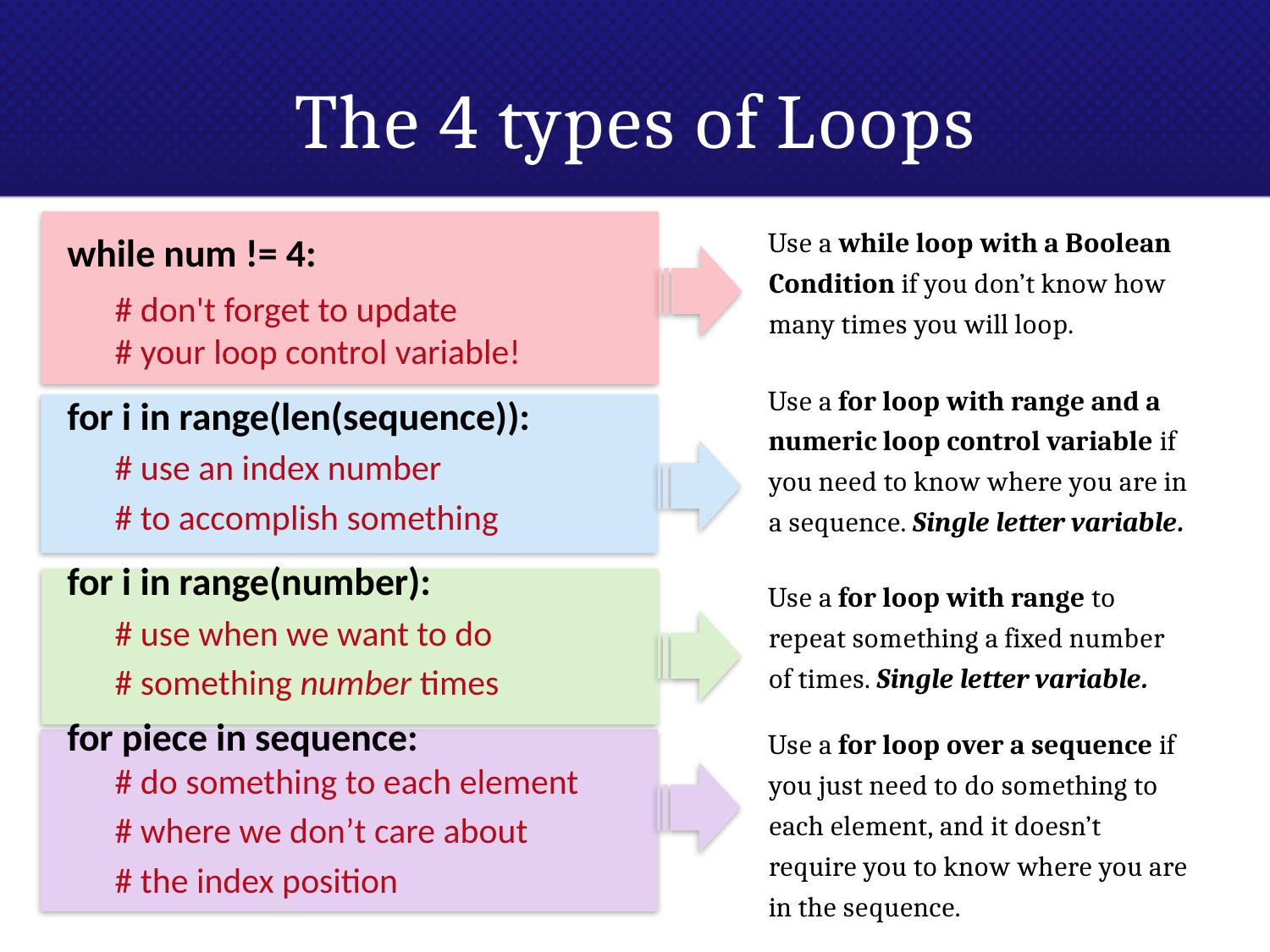

# The 4 types of Loops

Use a while loop with a Boolean Condition if you don’t know how many times you will loop.

Use a for loop with range and a numeric loop control variable if you need to know where you are in a sequence. Single letter variable.

Use a for loop with range to repeat something a fixed number of times. Single letter variable.

Use a for loop over a sequence if you just need to do something to each element, and it doesn’t require you to know where you are in the sequence.

while num != 4:
	# don't forget to update
# your loop control variable!

for i in range(len(sequence)):
	# use an index number
	# to accomplish something

for i in range(number):
	# use when we want to do
	# something number times

for piece in sequence:
# do something to each element
	# where we don’t care about
	# the index position